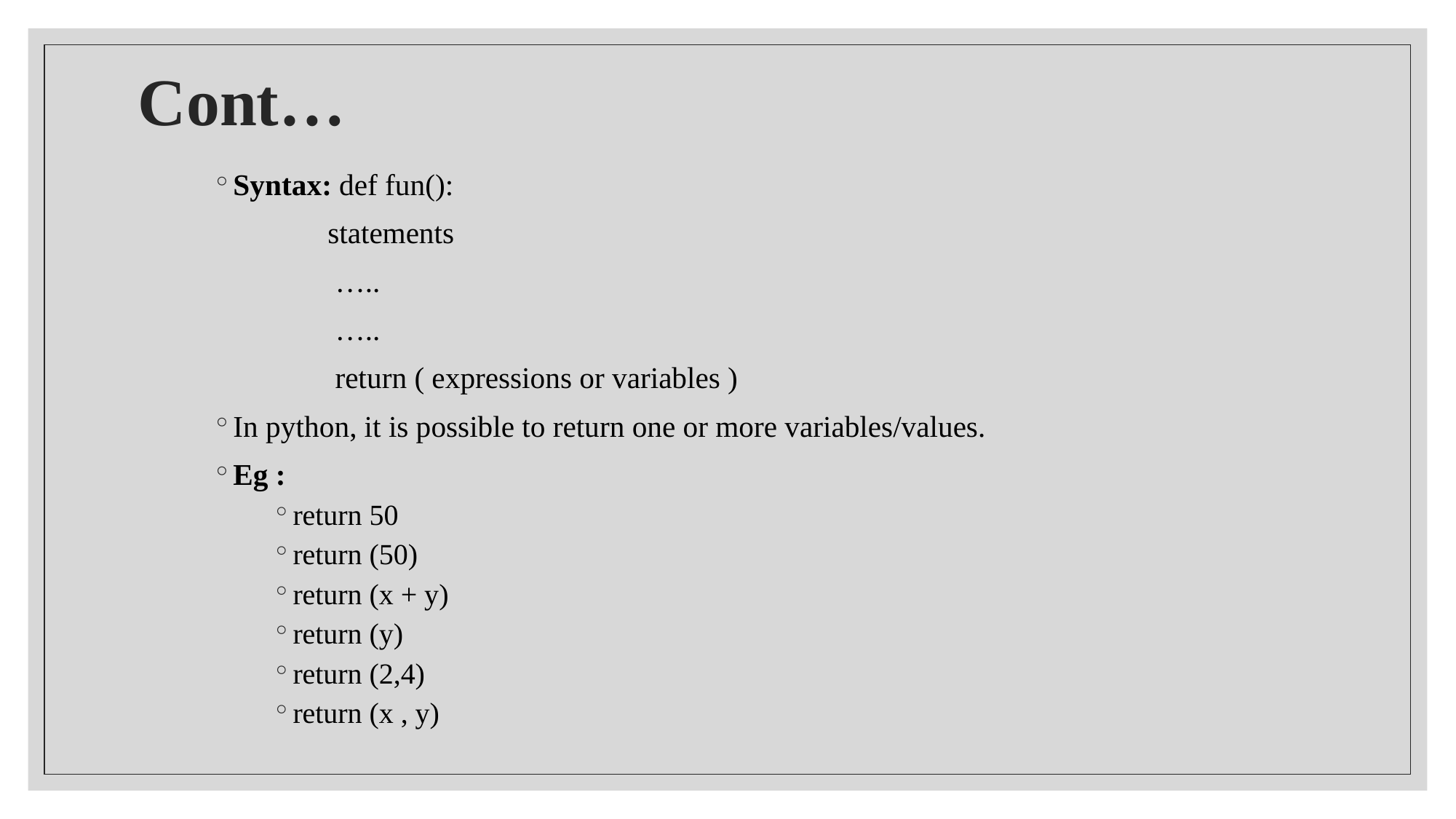

# Cont…
Syntax: def fun():
	      statements
	       …..
	       …..
	       return ( expressions or variables )
In python, it is possible to return one or more variables/values.
Eg :
return 50
return (50)
return (x + y)
return (y)
return (2,4)
return (x , y)